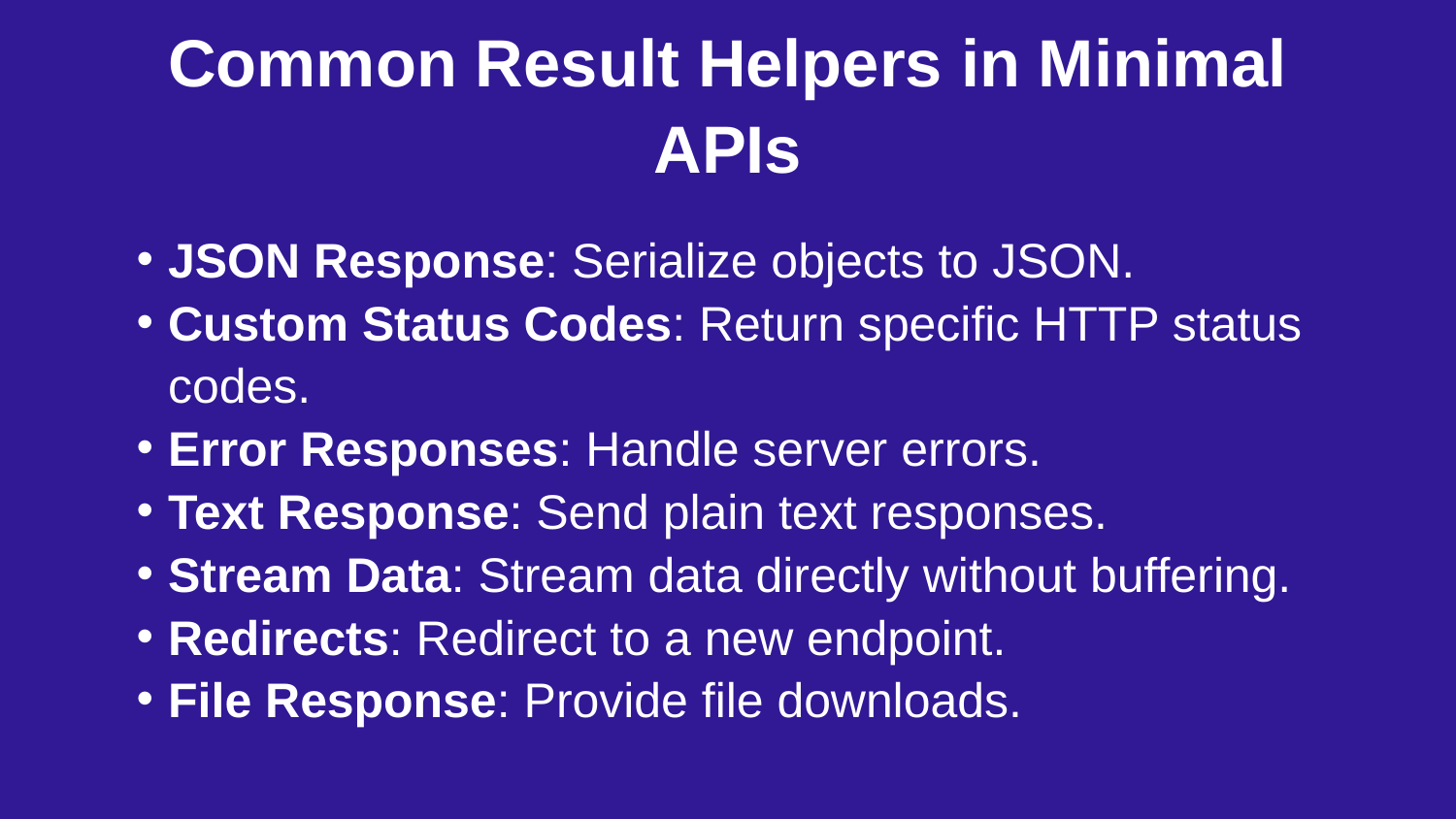

Common Result Helpers in Minimal APIs

JSON Response: Serialize objects to JSON.
Custom Status Codes: Return specific HTTP status codes.
Error Responses: Handle server errors.
Text Response: Send plain text responses.
Stream Data: Stream data directly without buffering.
Redirects: Redirect to a new endpoint.
File Response: Provide file downloads.